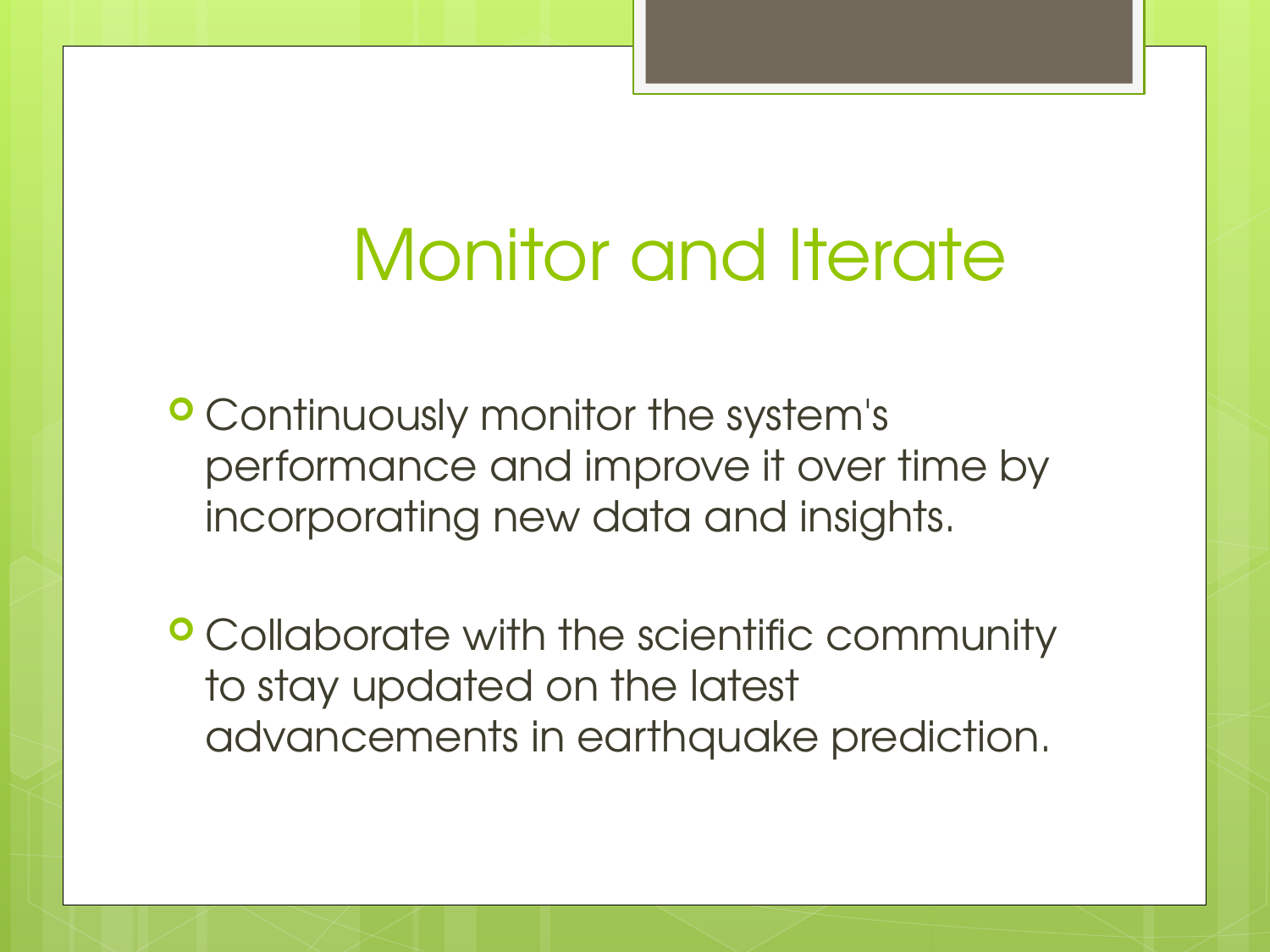

# Monitor and Iterate

Continuously monitor the system's performance and improve it over time by incorporating new data and insights.

Collaborate with the scientific community to stay updated on the latest advancements in earthquake prediction.